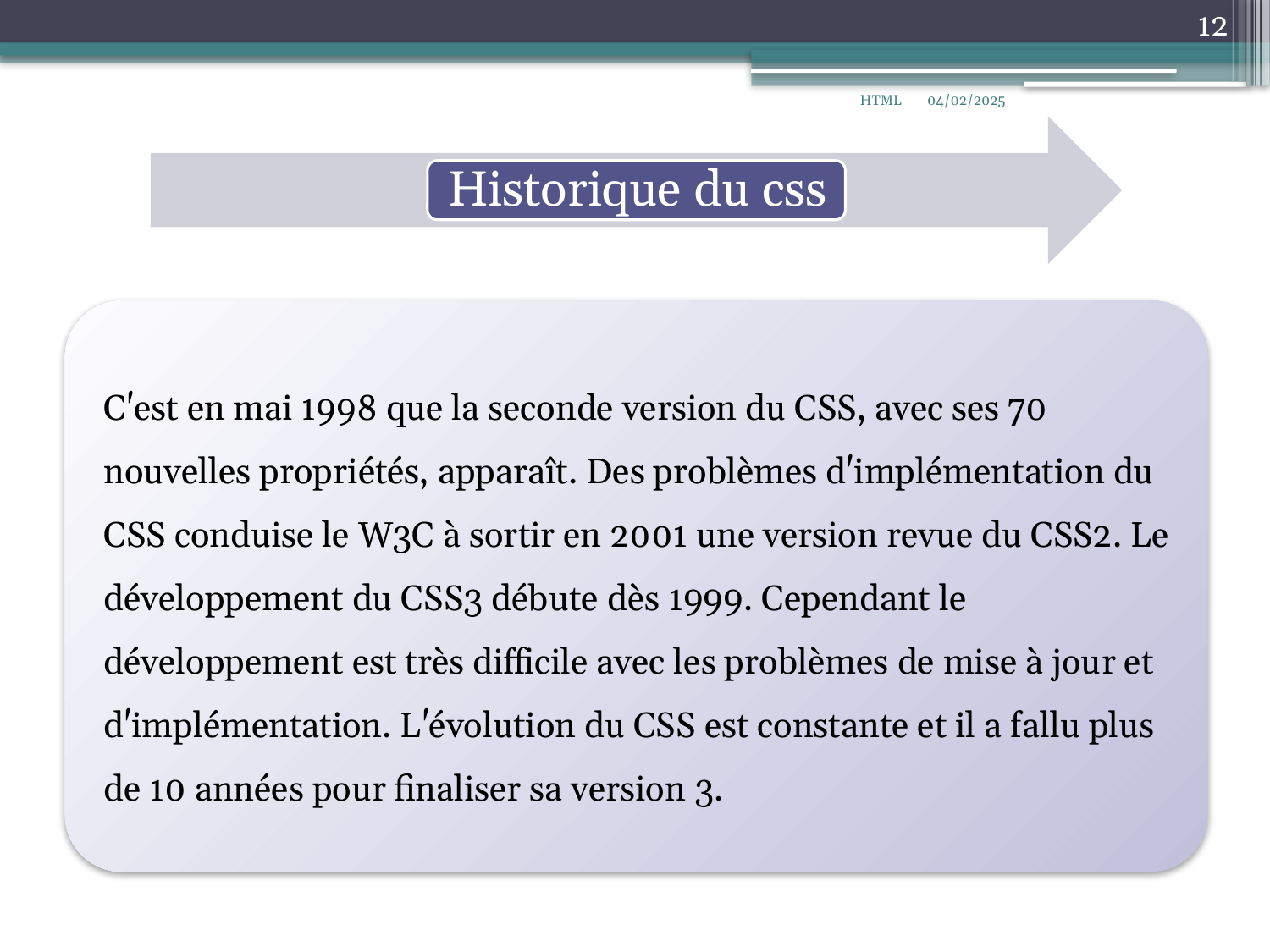

12
HTML
04/02/2025
Historique du css
C'est en mai 1998 que la seconde version du CSS, avec ses 70 nouvelles propriétés, apparaît. Des problèmes d'implémentation du CSS conduise le W3C à sortir en 2001 une version revue du CSS2. Le développement du CSS3 débute dès 1999. Cependant le développement est très difficile avec les problèmes de mise à jour et d'implémentation. L'évolution du CSS est constante et il a fallu plus de 10 années pour finaliser sa version 3.